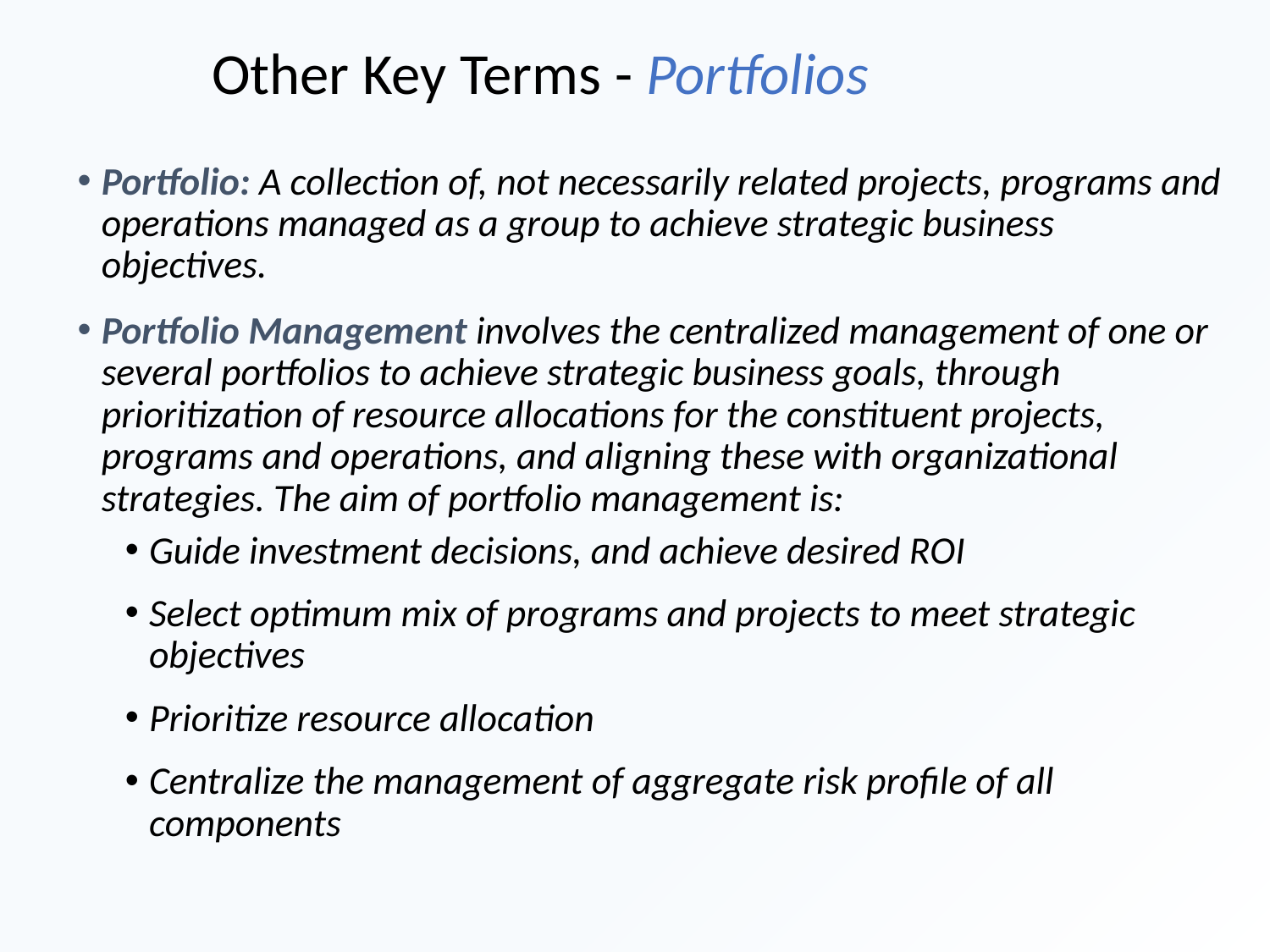

# Other Key Terms - Portfolios
Portfolio: A collection of, not necessarily related projects, programs and operations managed as a group to achieve strategic business objectives.
Portfolio Management involves the centralized management of one or several portfolios to achieve strategic business goals, through prioritization of resource allocations for the constituent projects, programs and operations, and aligning these with organizational strategies. The aim of portfolio management is:
Guide investment decisions, and achieve desired ROI
Select optimum mix of programs and projects to meet strategic objectives
Prioritize resource allocation
Centralize the management of aggregate risk profile of all components